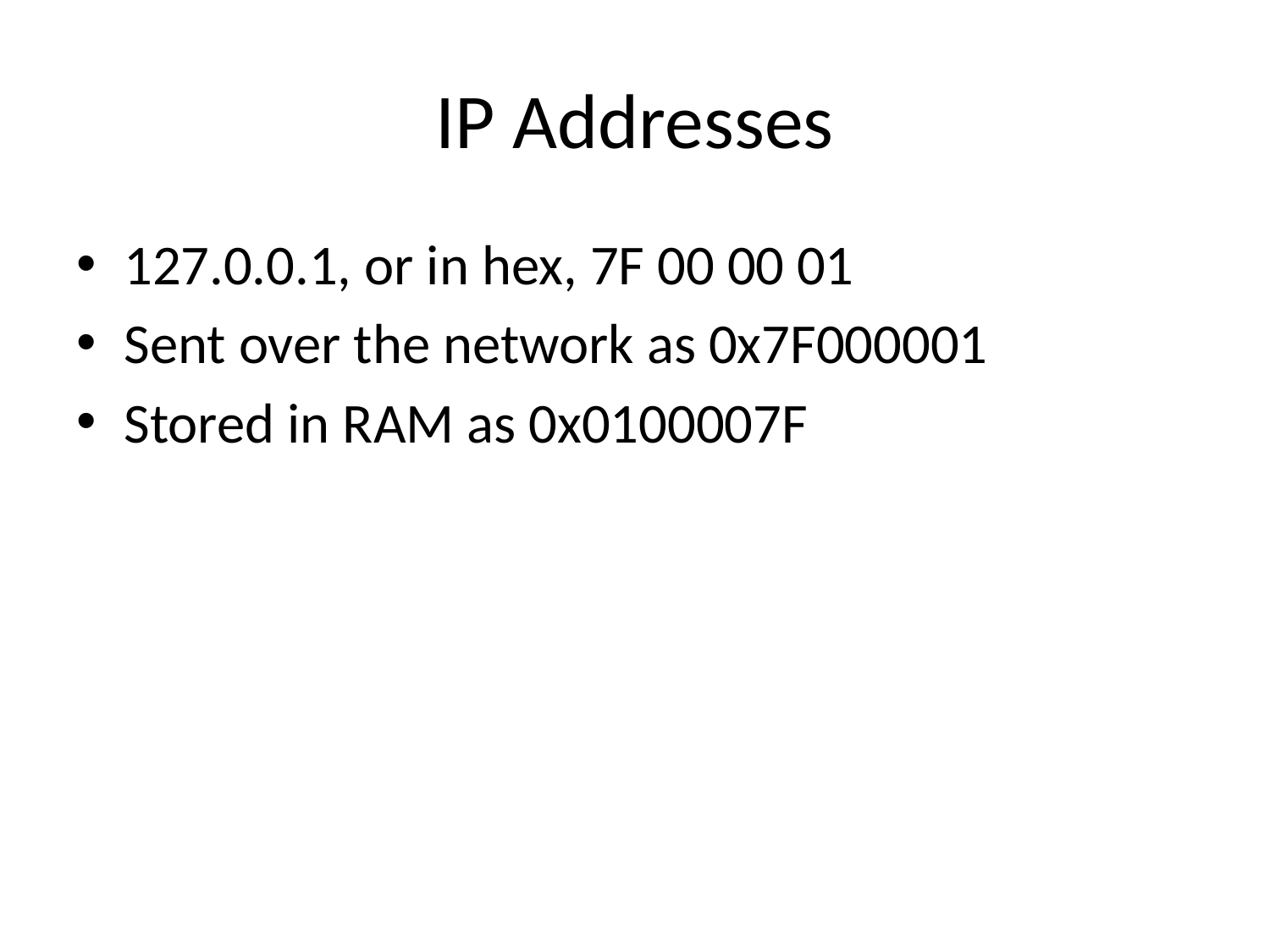

# IP Addresses
127.0.0.1, or in hex, 7F 00 00 01
Sent over the network as 0x7F000001
Stored in RAM as 0x0100007F